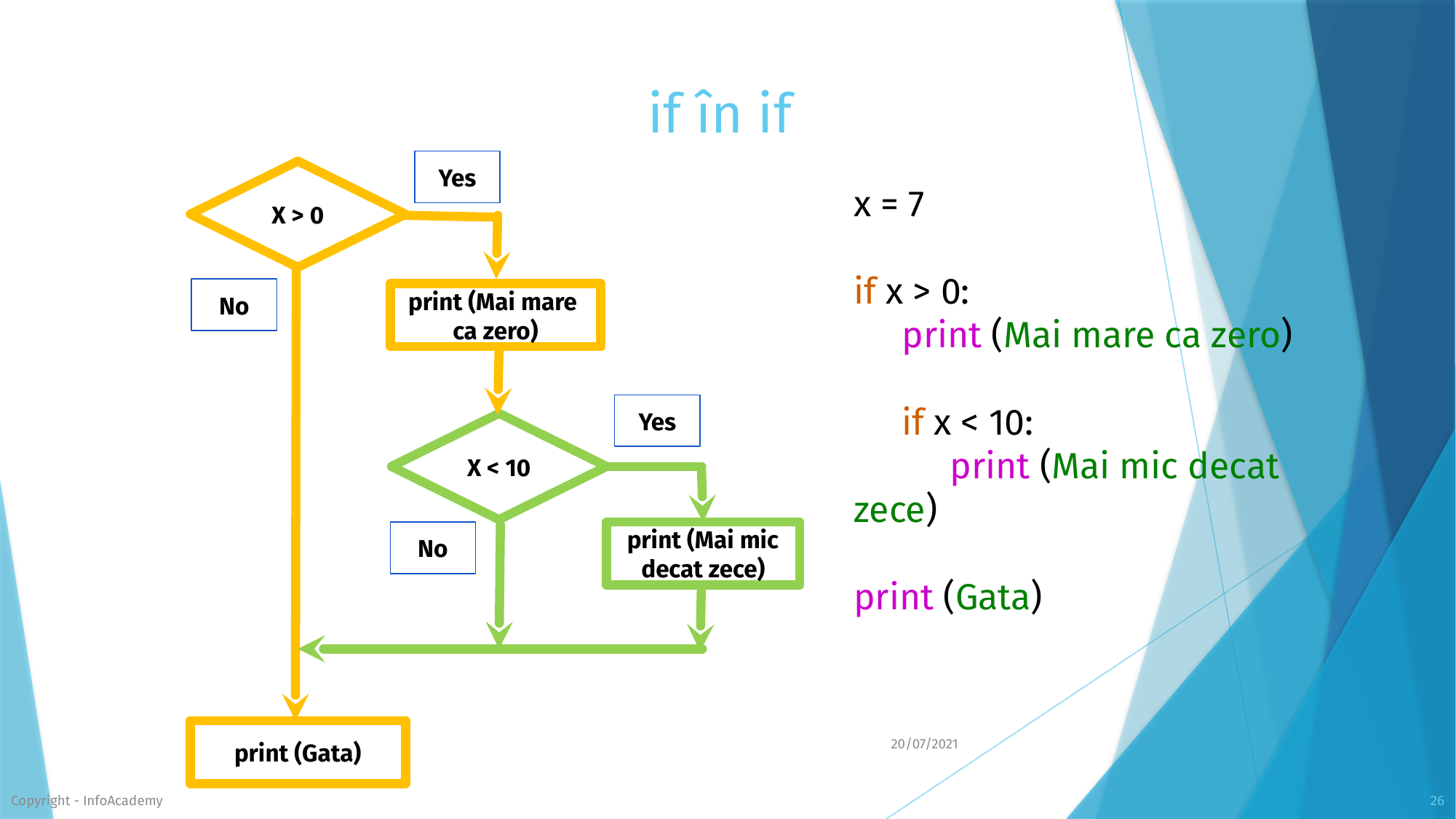

if în if
Yes
X > 0
x = 7

if x > 0:
     print (Mai mare ca zero)

     if x < 10:
          print (Mai mic decat zece)

print (Gata)

No
print (Mai mare
ca zero)
Yes
X < 10
No
print (Mai mic decat zece)
print (Gata)
20/07/2021
Copyright - InfoAcademy
26